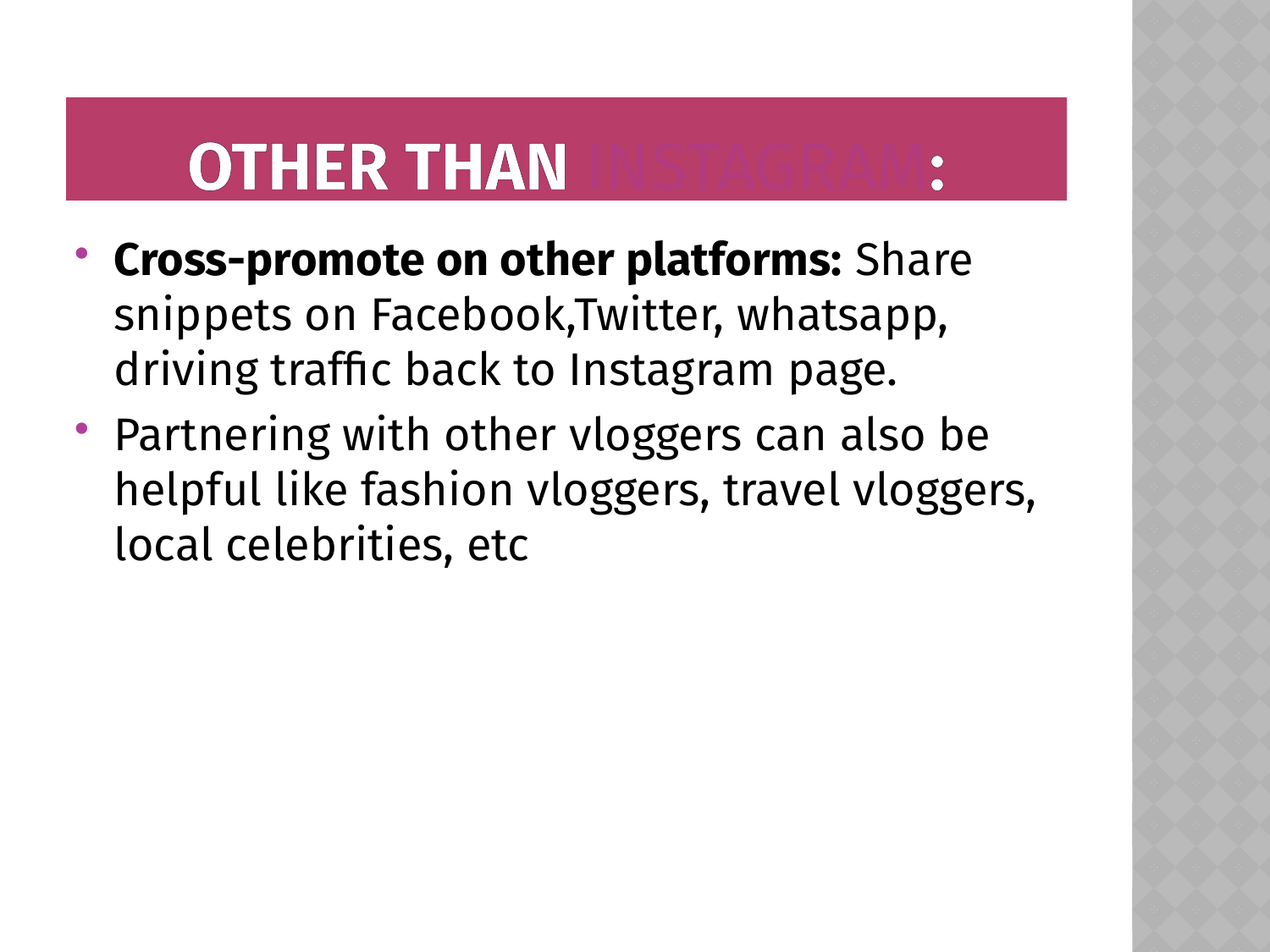

# Other than instagram:
Cross-promote on other platforms: Share snippets on Facebook,Twitter, whatsapp, driving traffic back to Instagram page.
Partnering with other vloggers can also be helpful like fashion vloggers, travel vloggers, local celebrities, etc